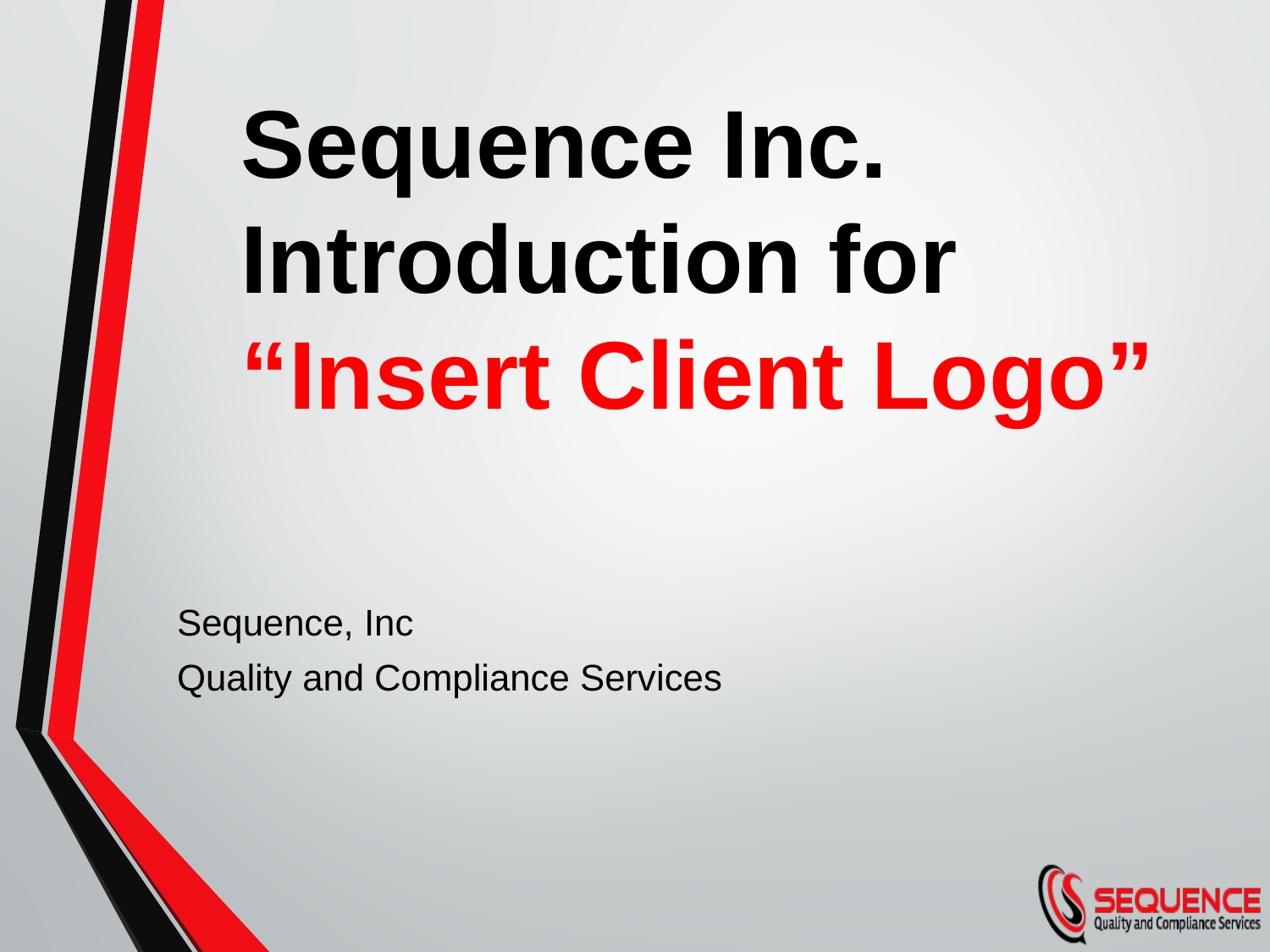

# Sequence Inc. Introduction for “Insert Client Logo”
Sequence, Inc
Quality and Compliance Services